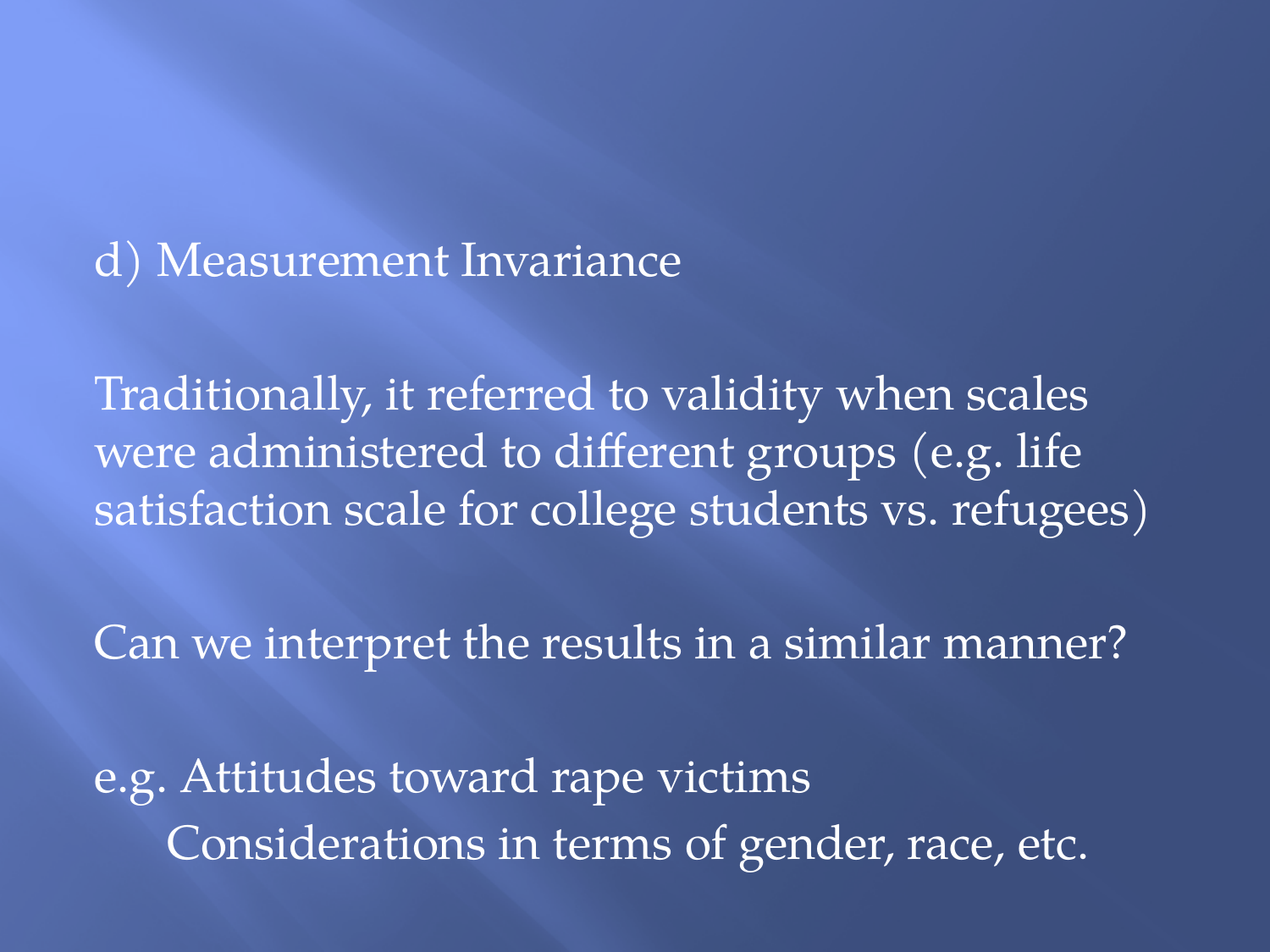

#
d) Measurement Invariance

Traditionally, it referred to validity when scales were administered to different groups (e.g. life satisfaction scale for college students vs. refugees)

Can we interpret the results in a similar manner?

e.g. Attitudes toward rape victims
      Considerations in terms of gender, race, etc.